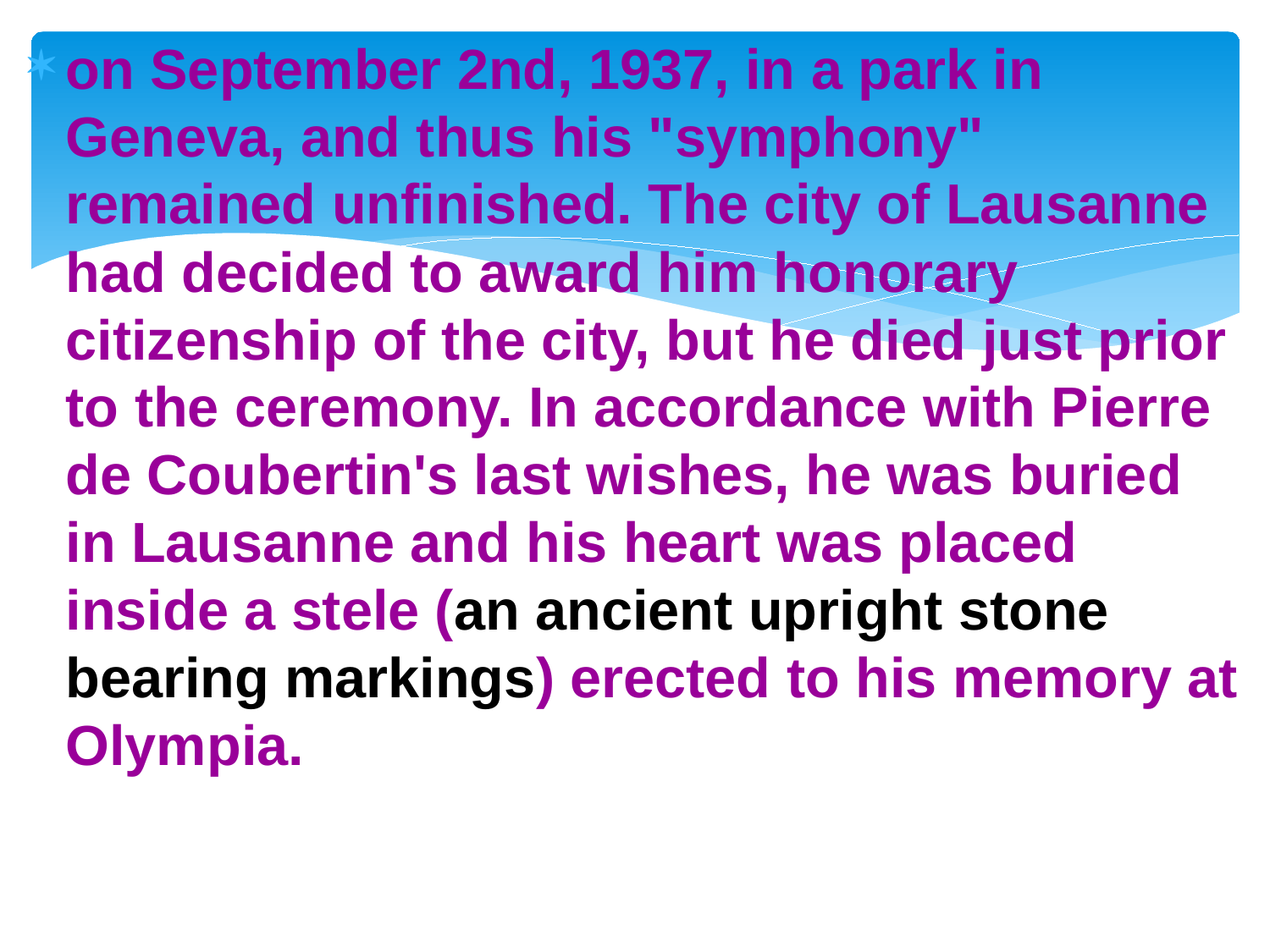

on September 2nd, 1937, in a park in Geneva, and thus his "symphony" remained unfinished. The city of Lausanne had decided to award him honorary citizenship of the city, but he died just prior to the ceremony. In accordance with Pierre de Coubertin's last wishes, he was buried in Lausanne and his heart was placed inside a stele (an ancient upright stone bearing markings) erected to his memory at Olympia.